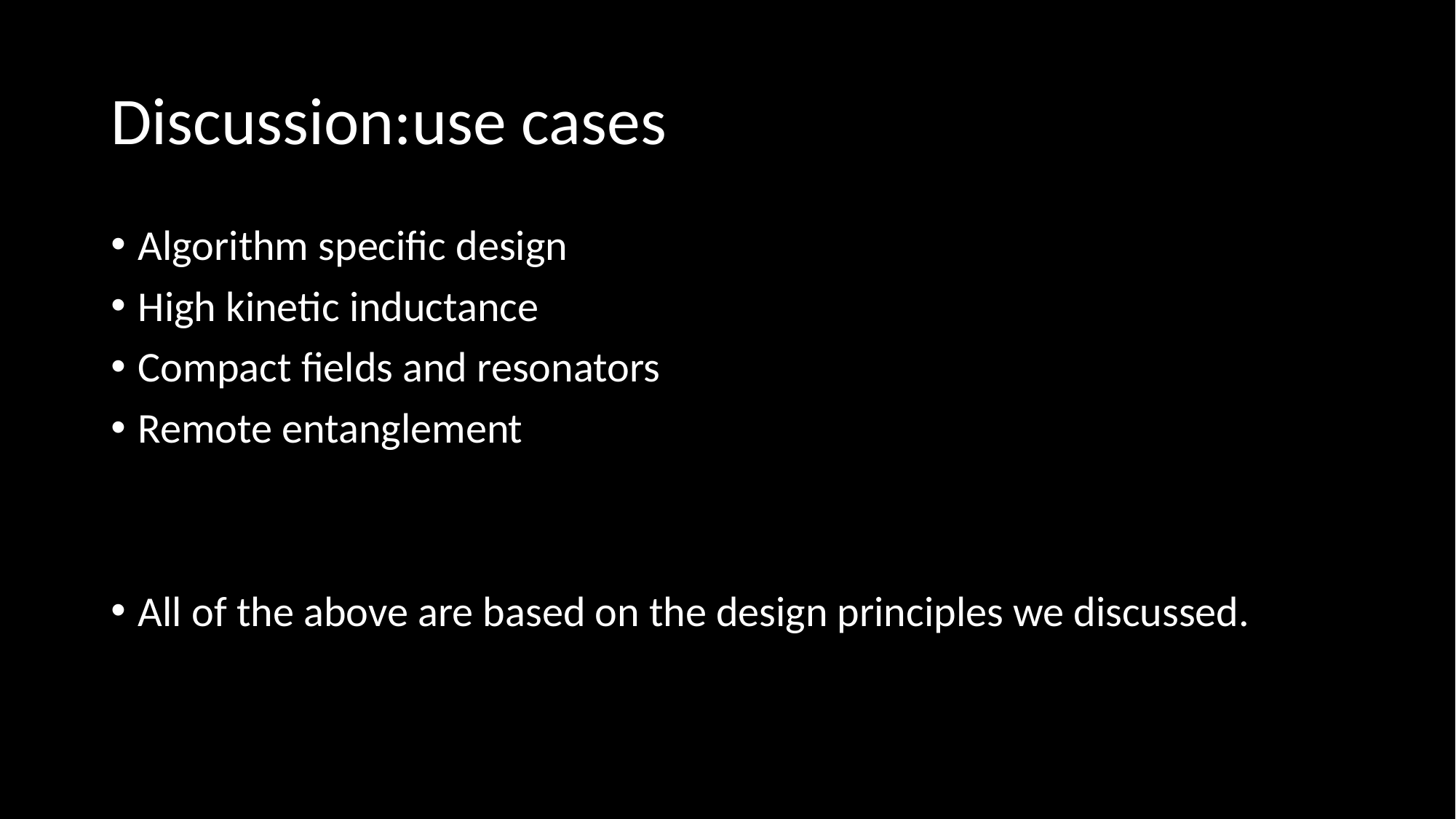

# Discussion:use cases
Algorithm specific design
High kinetic inductance
Compact fields and resonators
Remote entanglement

All of the above are based on the design principles we discussed.